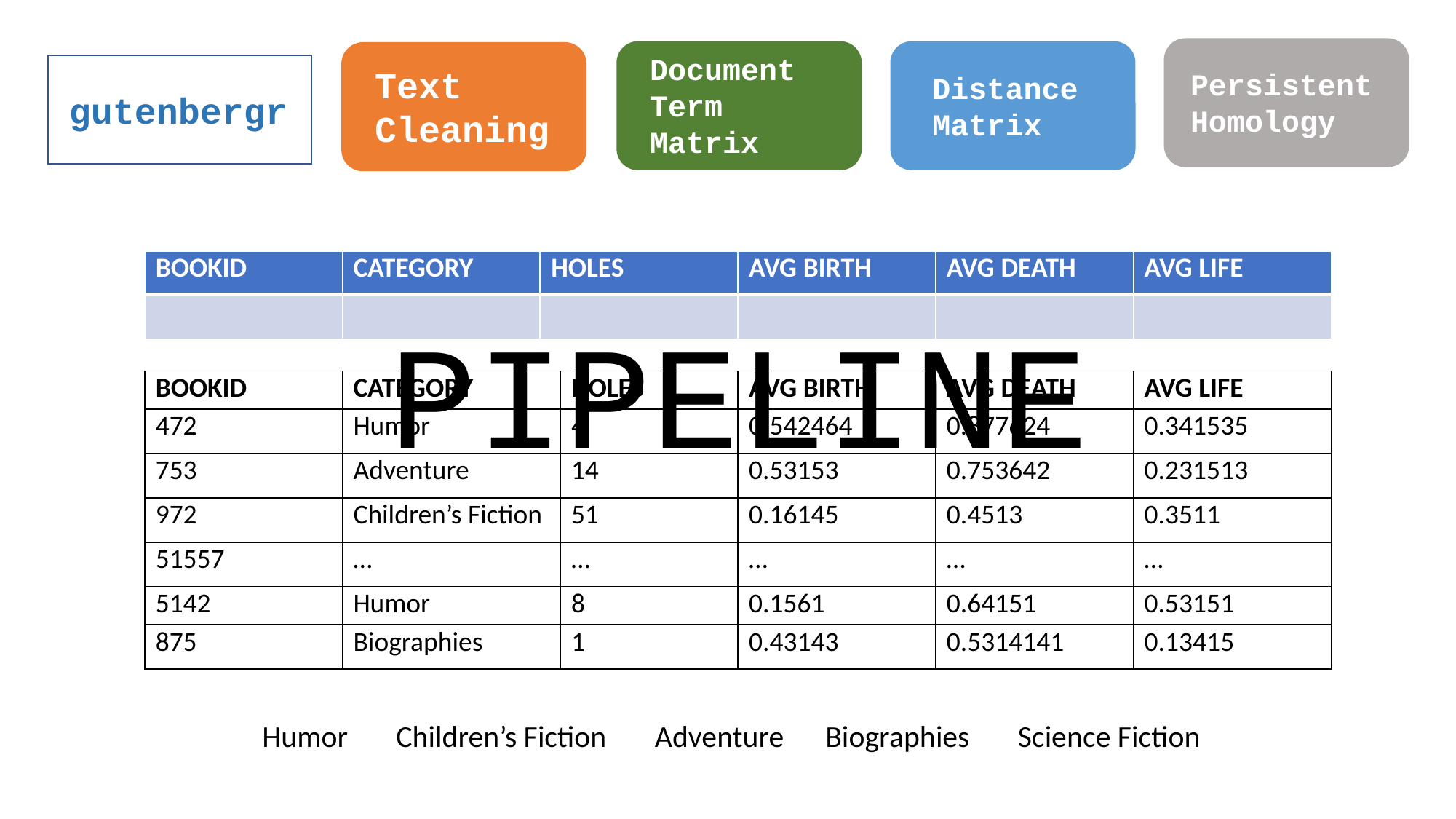

Document Term Matrix

Text Cleaning
Persistent
Homology
Distance Matrix
gutenbergr
| BOOKID | CATEGORY | HOLES | AVG BIRTH | AVG DEATH | AVG LIFE |
| --- | --- | --- | --- | --- | --- |
|  |  |  |  |  |  |
PIPELINE
| BOOKID | CATEGORY | HOLES | AVG BIRTH | AVG DEATH | AVG LIFE |
| --- | --- | --- | --- | --- | --- |
| 472 | Humor | 4 | 0.542464 | 0.877624 | 0.341535 |
| 753 | Adventure | 14 | 0.53153 | 0.753642 | 0.231513 |
| 972 | Children’s Fiction | 51 | 0.16145 | 0.4513 | 0.3511 |
| 51557 | … | … | … | … | … |
| 5142 | Humor | 8 | 0.1561 | 0.64151 | 0.53151 |
| 875 | Biographies | 1 | 0.43143 | 0.5314141 | 0.13415 |
Humor       Children’s Fiction       Adventure      Biographies       Science Fiction